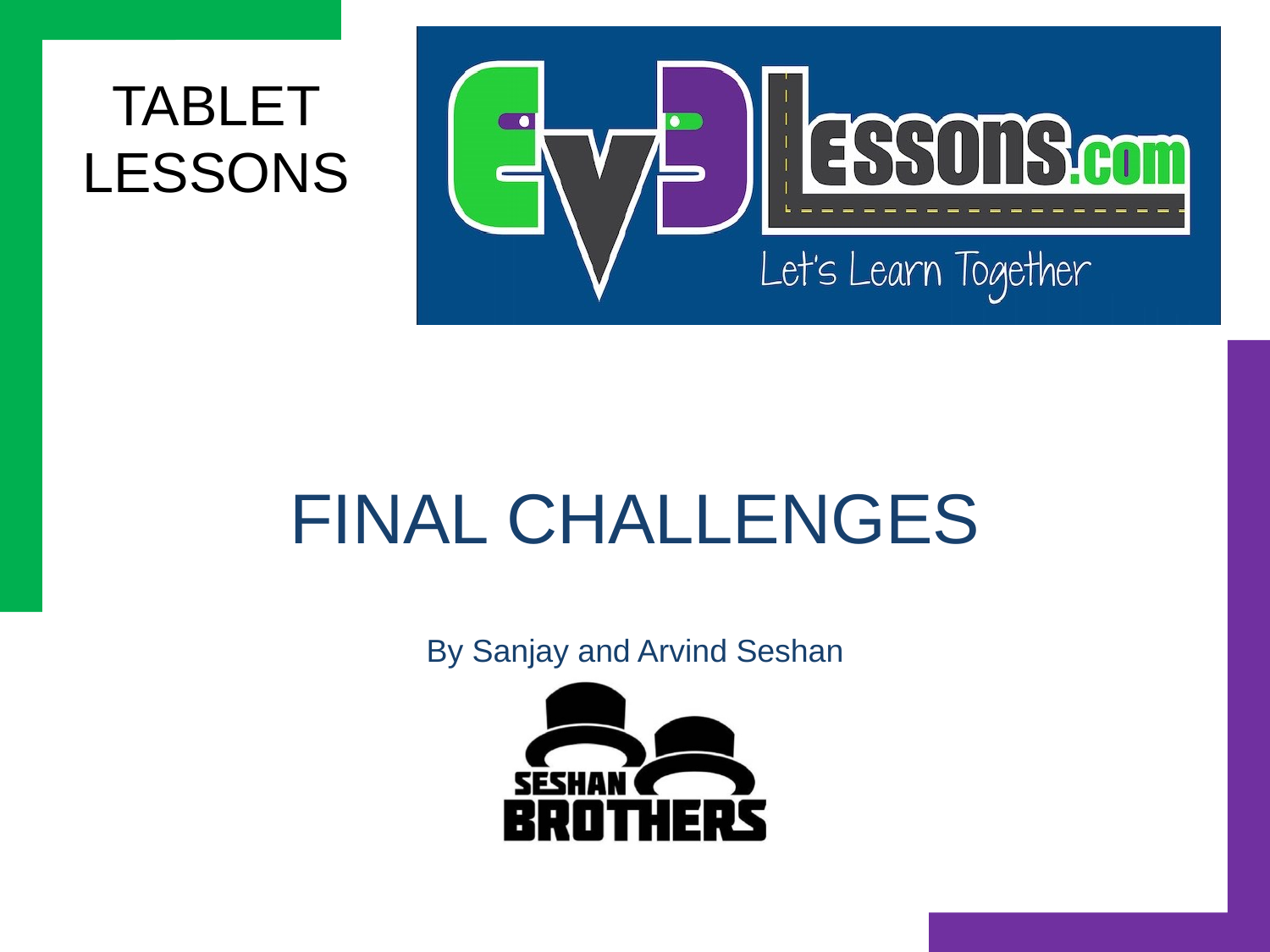

# FINAL CHALLENGES
By Sanjay and Arvind Seshan